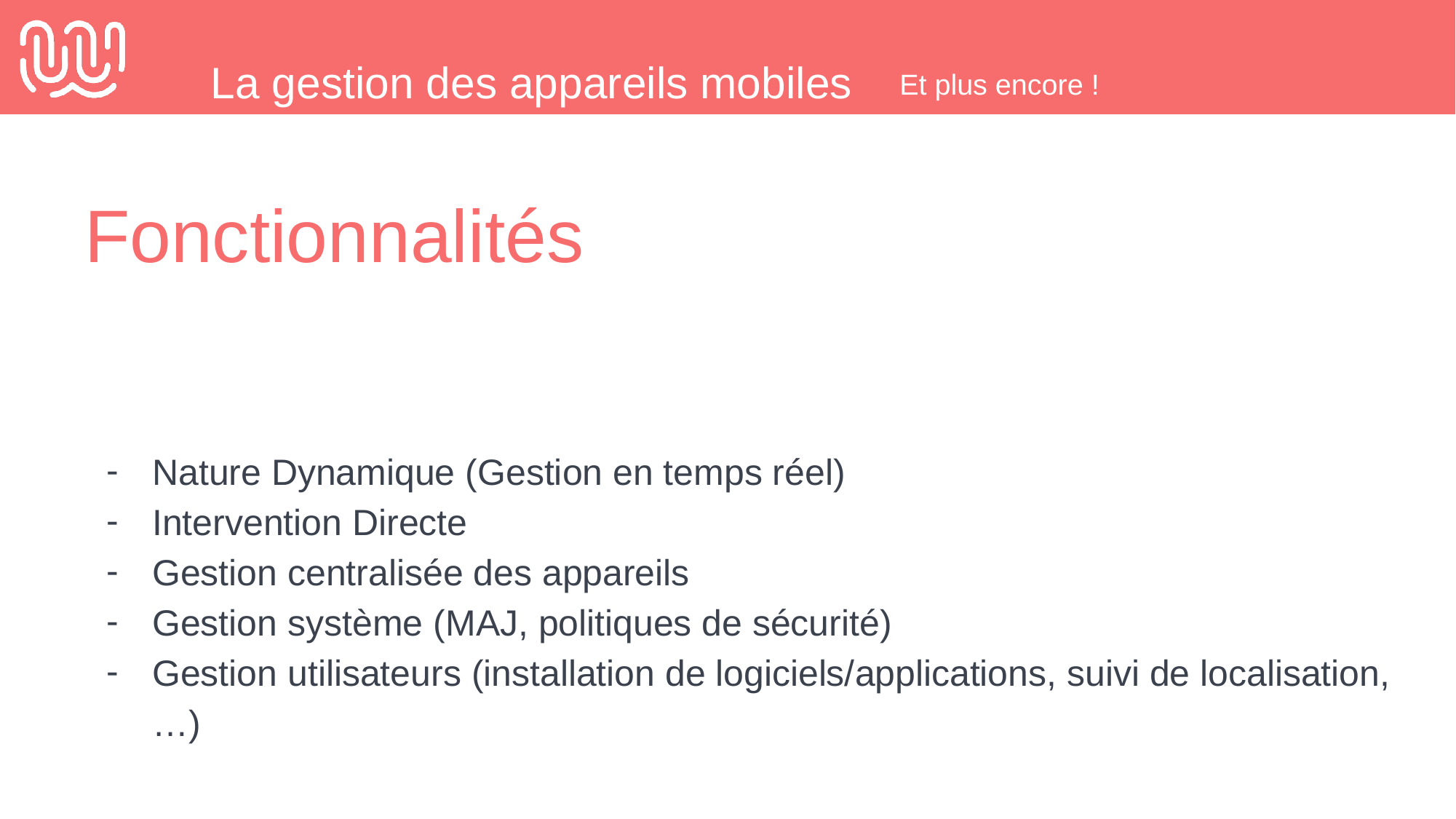

La gestion des appareils mobiles
Et plus encore !
Fonctionnalités
Nature Dynamique (Gestion en temps réel)
Intervention Directe
Gestion centralisée des appareils
Gestion système (MAJ, politiques de sécurité)
Gestion utilisateurs (installation de logiciels/applications, suivi de localisation, …)